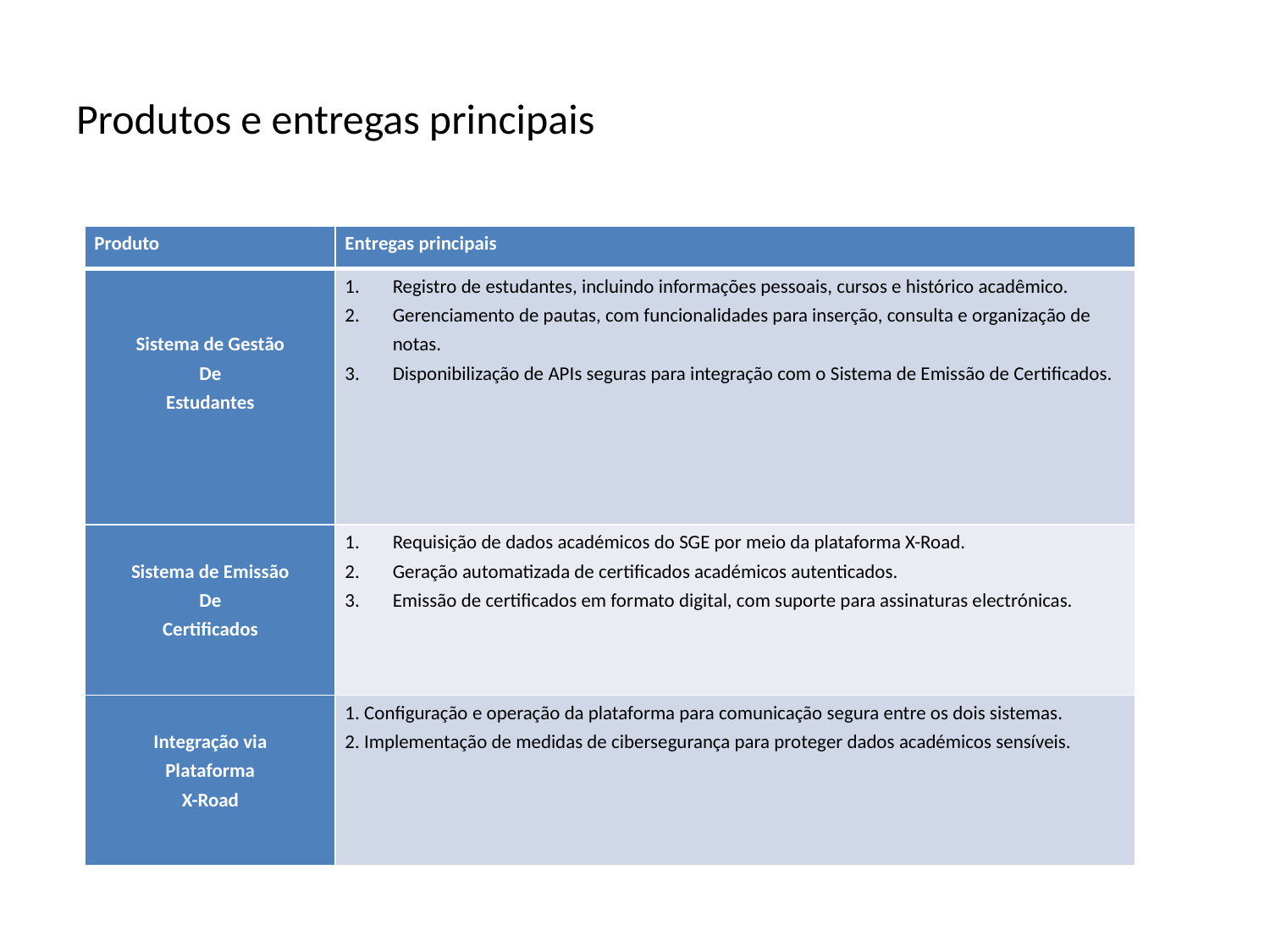

# Produtos e entregas principais
| Produto | Entregas principais |
| --- | --- |
| Sistema de Gestão De Estudantes | Registro de estudantes, incluindo informações pessoais, cursos e histórico acadêmico. Gerenciamento de pautas, com funcionalidades para inserção, consulta e organização de notas. Disponibilização de APIs seguras para integração com o Sistema de Emissão de Certificados. |
| Sistema de Emissão De Certificados | Requisição de dados académicos do SGE por meio da plataforma X-Road. Geração automatizada de certificados académicos autenticados. Emissão de certificados em formato digital, com suporte para assinaturas electrónicas. |
| Integração via Plataforma X-Road | 1. Configuração e operação da plataforma para comunicação segura entre os dois sistemas. 2. Implementação de medidas de cibersegurança para proteger dados académicos sensíveis. |